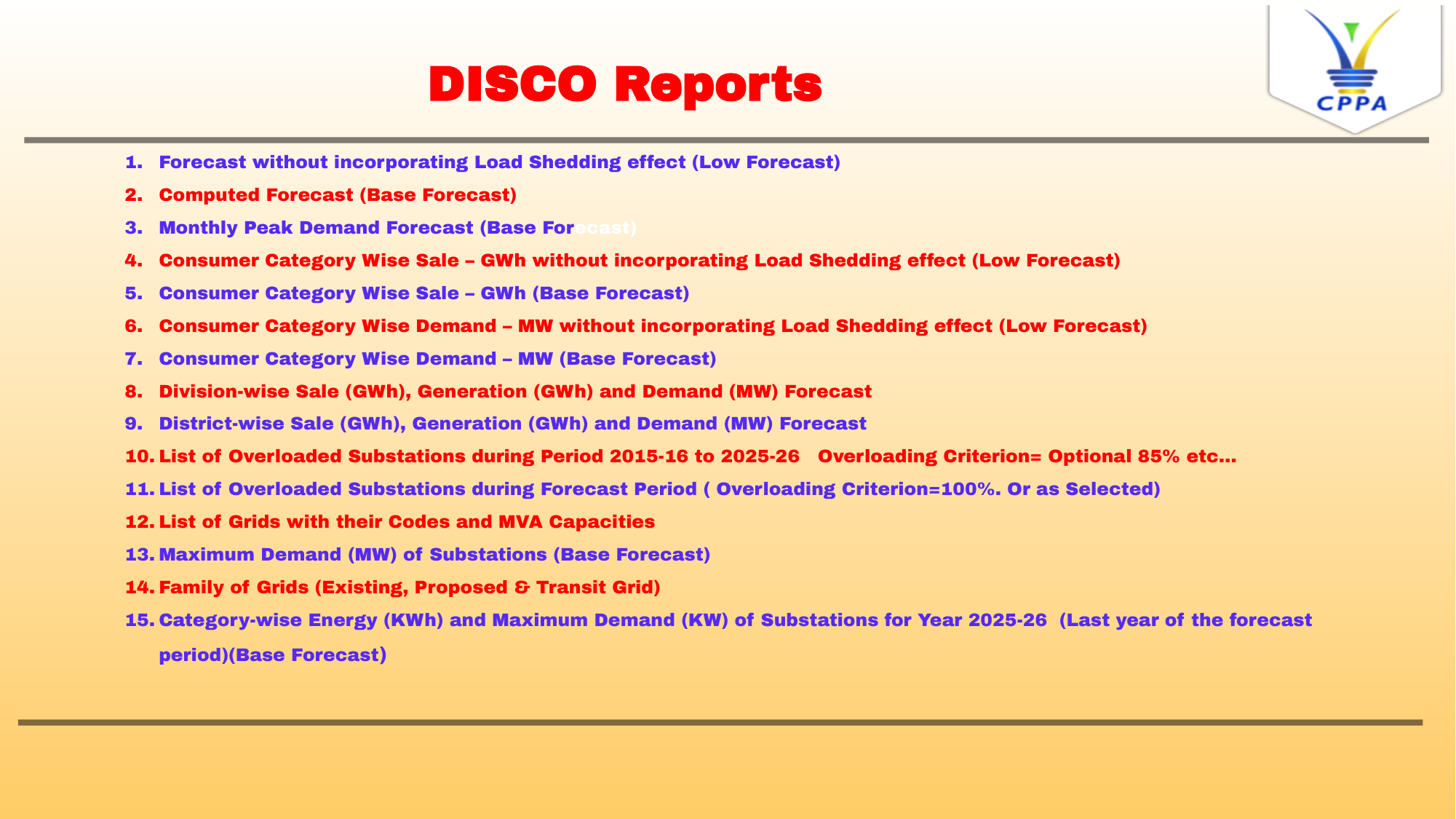

DISCO Reports

Forecast without incorporating Load Shedding effect (Low Forecast)
Computed Forecast (Base Forecast)
Monthly Peak Demand Forecast (Base Forecast)
Consumer Category Wise Sale – GWh without incorporating Load Shedding effect (Low Forecast)
Consumer Category Wise Sale – GWh (Base Forecast)
Consumer Category Wise Demand – MW without incorporating Load Shedding effect (Low Forecast)
Consumer Category Wise Demand – MW (Base Forecast)
Division-wise Sale (GWh), Generation (GWh) and Demand (MW) Forecast
District-wise Sale (GWh), Generation (GWh) and Demand (MW) Forecast
List of Overloaded Substations during Period 2015-16 to 2025-26   Overloading Criterion= Optional 85% etc…
List of Overloaded Substations during Forecast Period ( Overloading Criterion=100%. Or as Selected)
List of Grids with their Codes and MVA Capacities
Maximum Demand (MW) of Substations (Base Forecast)
Family of Grids (Existing, Proposed & Transit Grid)
Category-wise Energy (KWh) and Maximum Demand (KW) of Substations for Year 2025-26  (Last year of the forecast period)(Base Forecast)